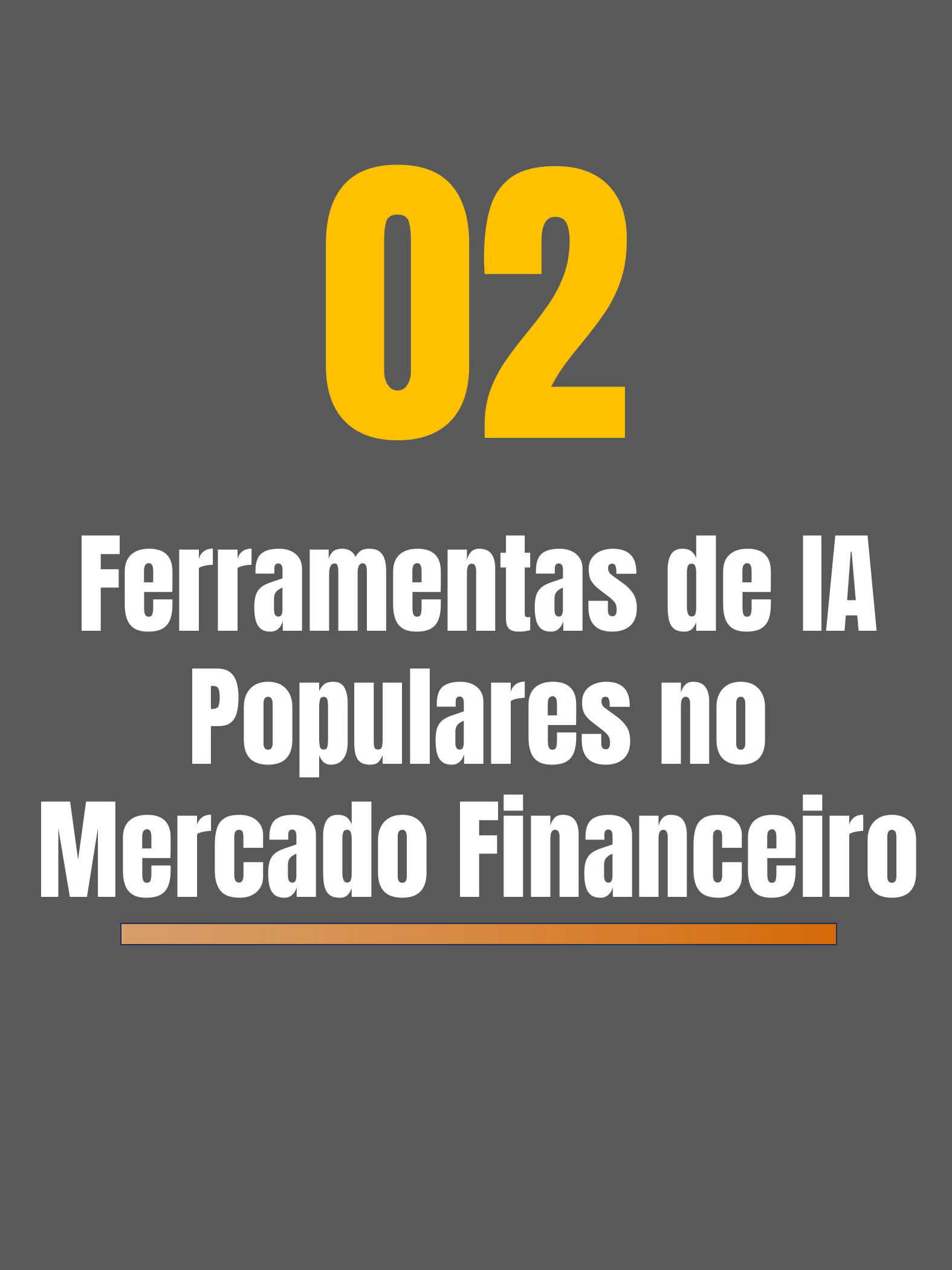

02
Ferramentas de IA Populares no Mercado Financeiro

A NOVA ERA DAS FINANÇAS
7